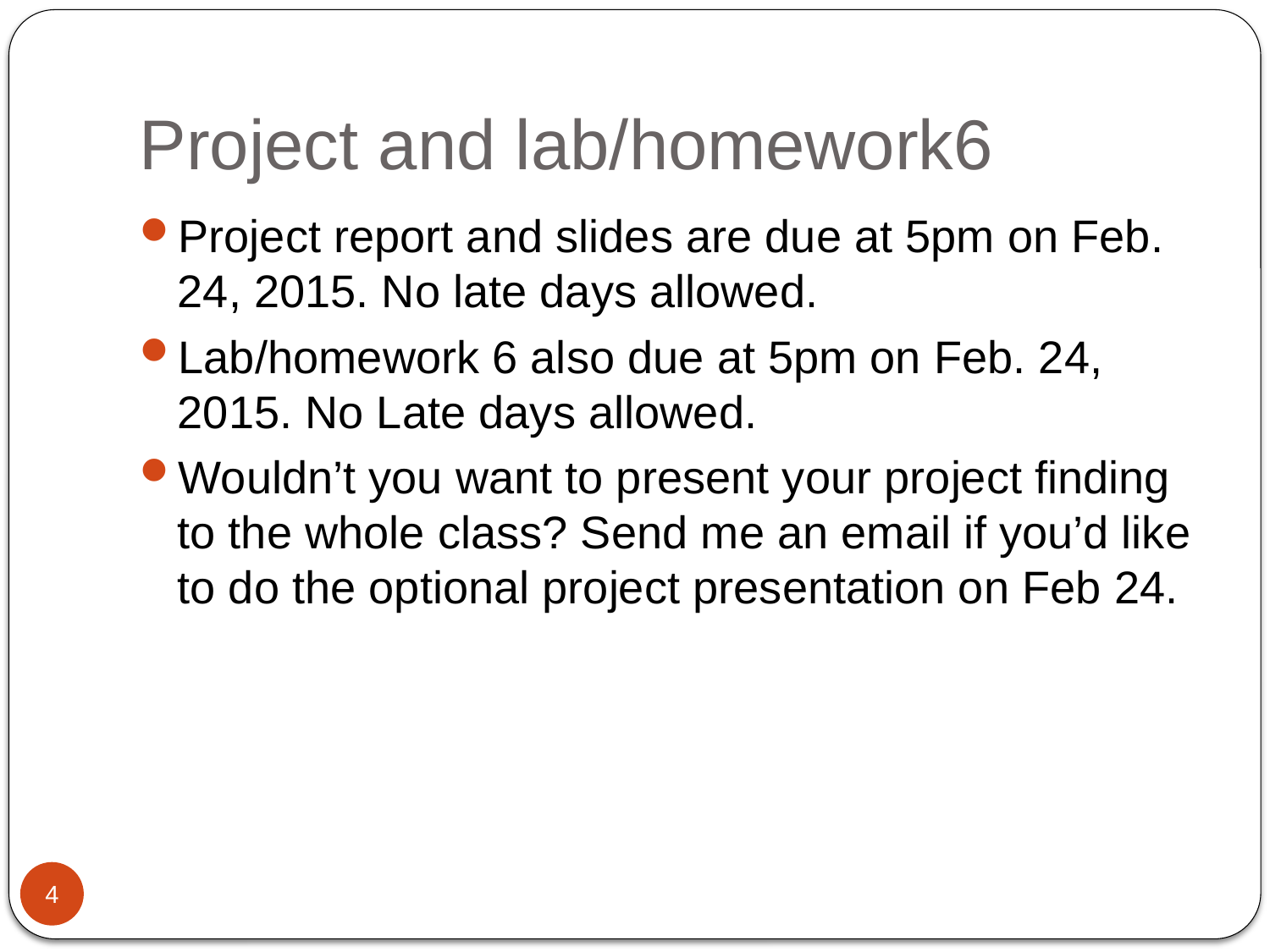

# Project and lab/homework6
Project report and slides are due at 5pm on Feb. 24, 2015. No late days allowed.
Lab/homework 6 also due at 5pm on Feb. 24, 2015. No Late days allowed.
Wouldn’t you want to present your project finding to the whole class? Send me an email if you’d like to do the optional project presentation on Feb 24.

4